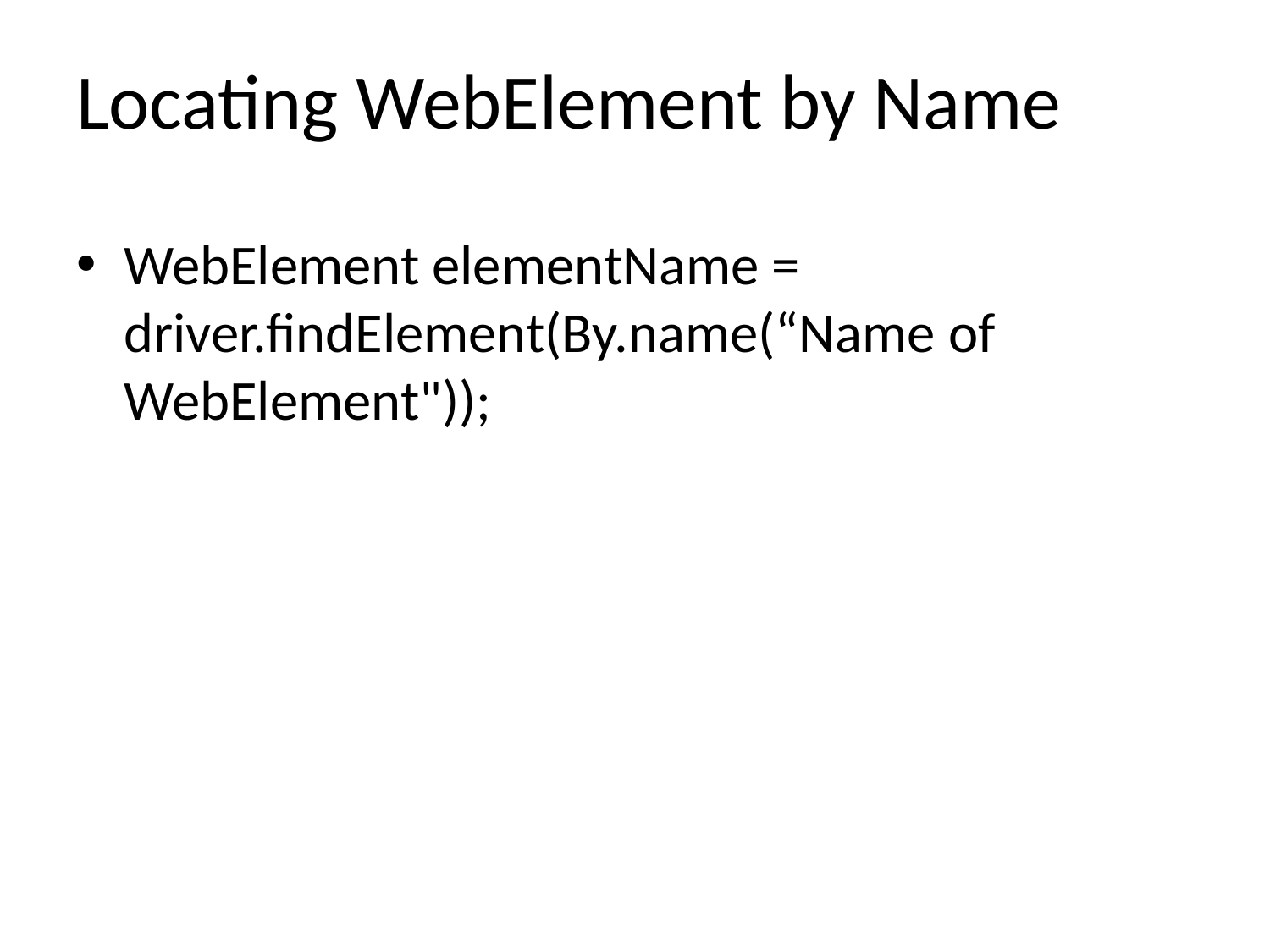

# Locating WebElement by Name
WebElement elementName = driver.findElement(By.name(“Name of  WebElement"));